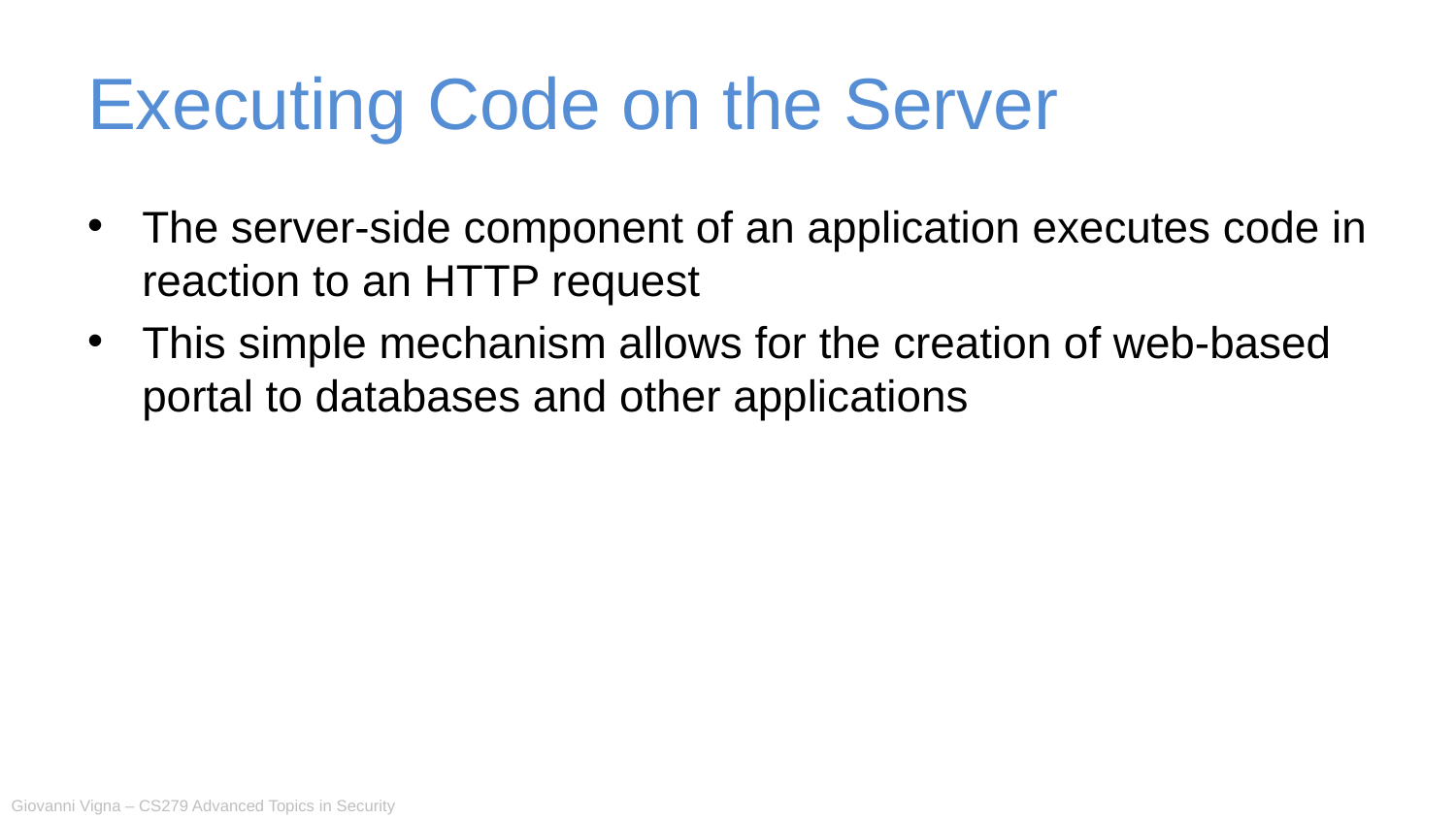

# Executing Code on the Server
The server-side component of an application executes code in reaction to an HTTP request
This simple mechanism allows for the creation of web-based portal to databases and other applications